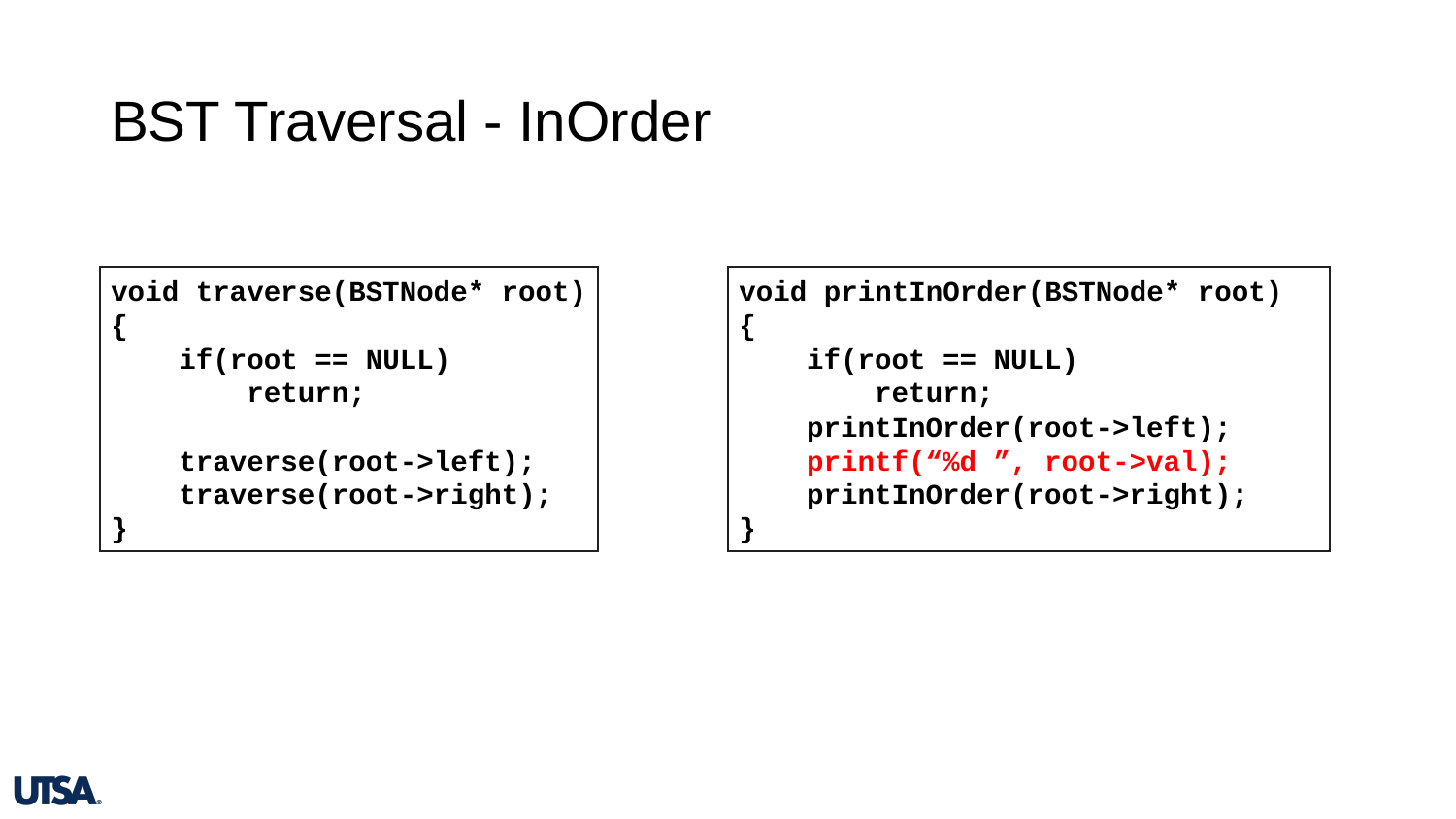

# BST Traversal - InOrder
void traverse(BSTNode* root)
{
    if(root == NULL)
        return;

    traverse(root->left);
    traverse(root->right);
}
void printInOrder(BSTNode* root)
{
    if(root == NULL)
        return;
    printInOrder(root->left);
    printf(“%d ”, root->val);
    printInOrder(root->right);
}